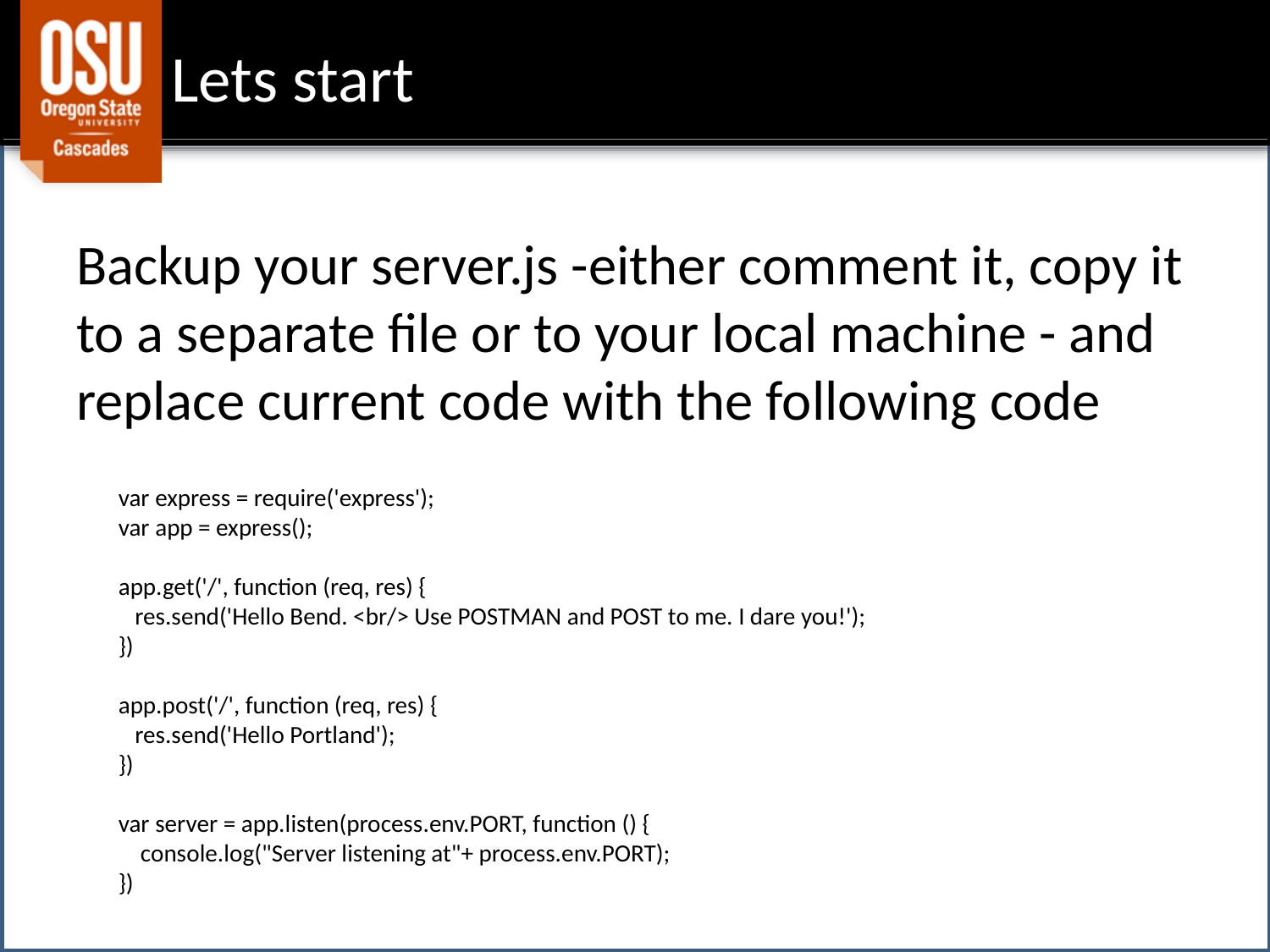

# Lets start
Backup your server.js -either comment it, copy it to a separate file or to your local machine - and replace current code with the following code

var express = require('express');
var app = express();

app.get('/', function (req, res) {
   res.send('Hello Bend. <br/> Use POSTMAN and POST to me. I dare you!');
})

app.post('/', function (req, res) {
   res.send('Hello Portland');
})

var server = app.listen(process.env.PORT, function () {
    console.log("Server listening at"+ process.env.PORT);
})